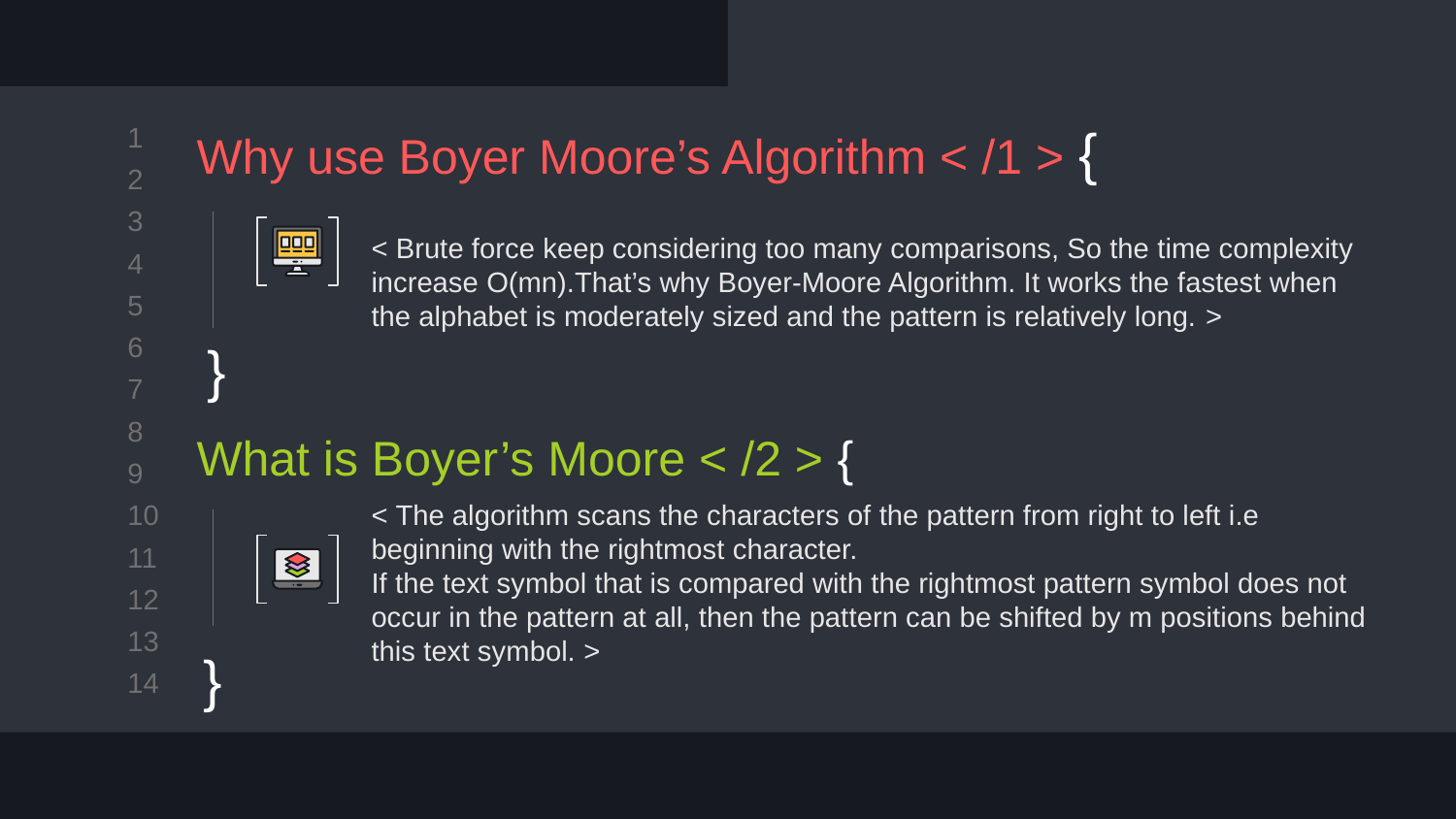

# Why use Boyer Moore’s Algorithm < /1 > {
< Brute force keep considering too many comparisons, So the time complexity increase O(mn).That’s why Boyer-Moore Algorithm. It works the fastest when the alphabet is moderately sized and the pattern is relatively long. >
}

What is Boyer’s Moore < /2 > {
}
< The algorithm scans the characters of the pattern from right to left i.e beginning with the rightmost character.
If the text symbol that is compared with the rightmost pattern symbol does not occur in the pattern at all, then the pattern can be shifted by m positions behind this text symbol. >